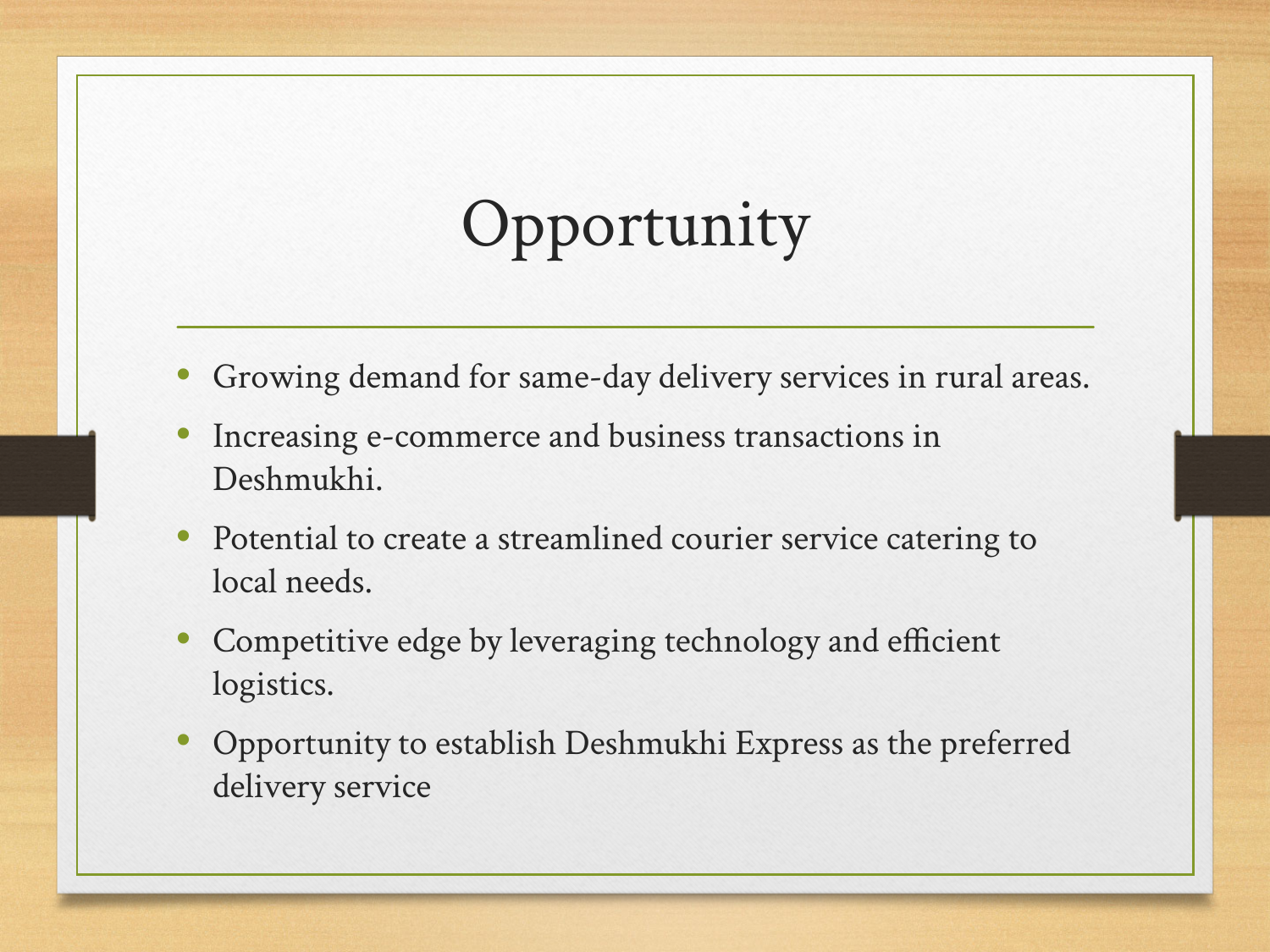

# Opportunity
Growing demand for same-day delivery services in rural areas.
Increasing e-commerce and business transactions in Deshmukhi.
Potential to create a streamlined courier service catering to local needs.
Competitive edge by leveraging technology and efficient logistics.
Opportunity to establish Deshmukhi Express as the preferred delivery service